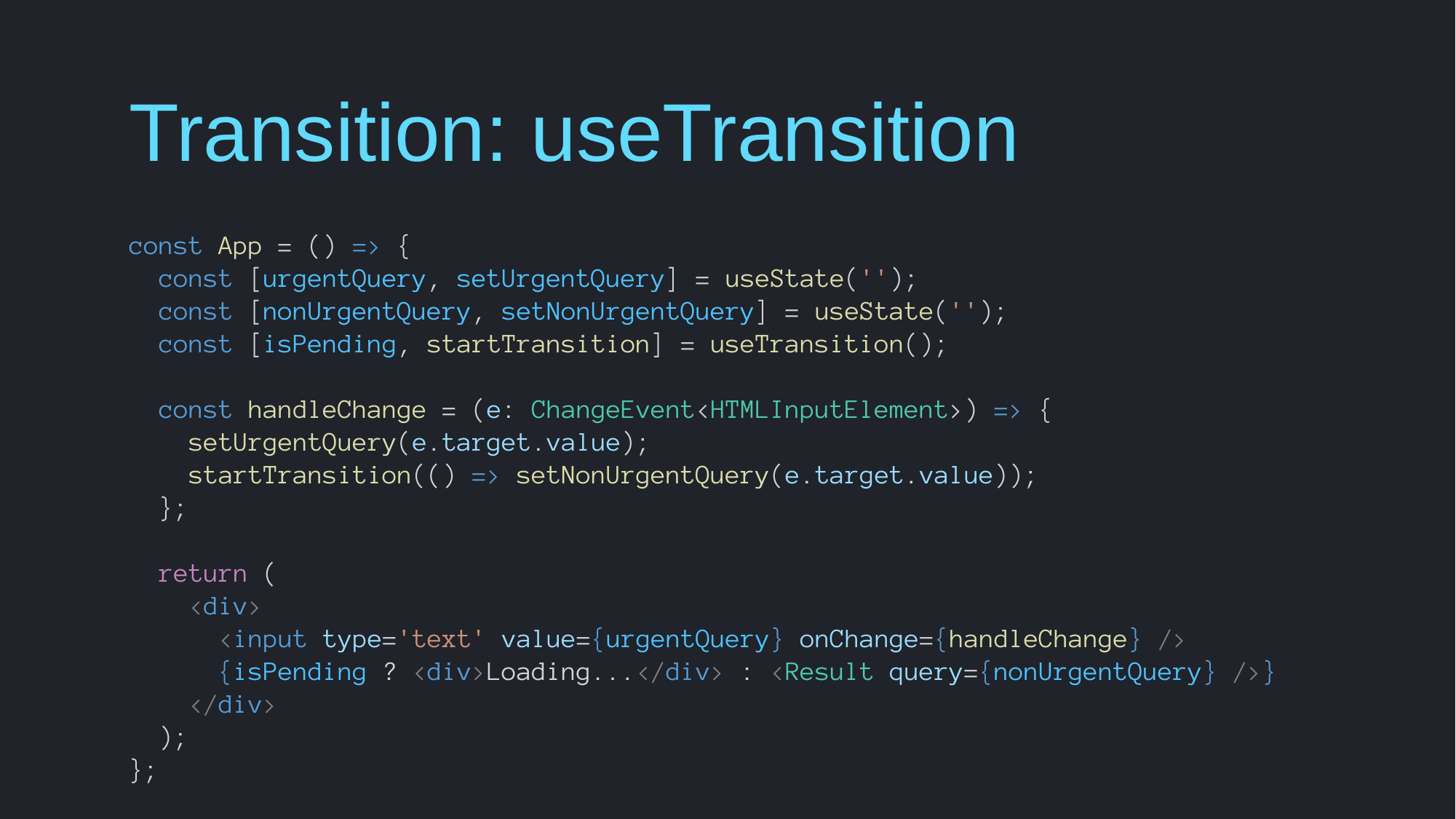

Transition: useTransition
const App = () => {
  const [urgentQuery, setUrgentQuery] = useState('');
  const [nonUrgentQuery, setNonUrgentQuery] = useState('');
  const [isPending, startTransition] = useTransition();
  const handleChange = (e: ChangeEvent<HTMLInputElement>) => {
    setUrgentQuery(e.target.value);
    startTransition(() => setNonUrgentQuery(e.target.value));
  };
  return (
    <div>
      <input type='text' value={urgentQuery} onChange={handleChange} />
      {isPending ? <div>Loading...</div> : <Result query={nonUrgentQuery} />}
    </div>
  );
};